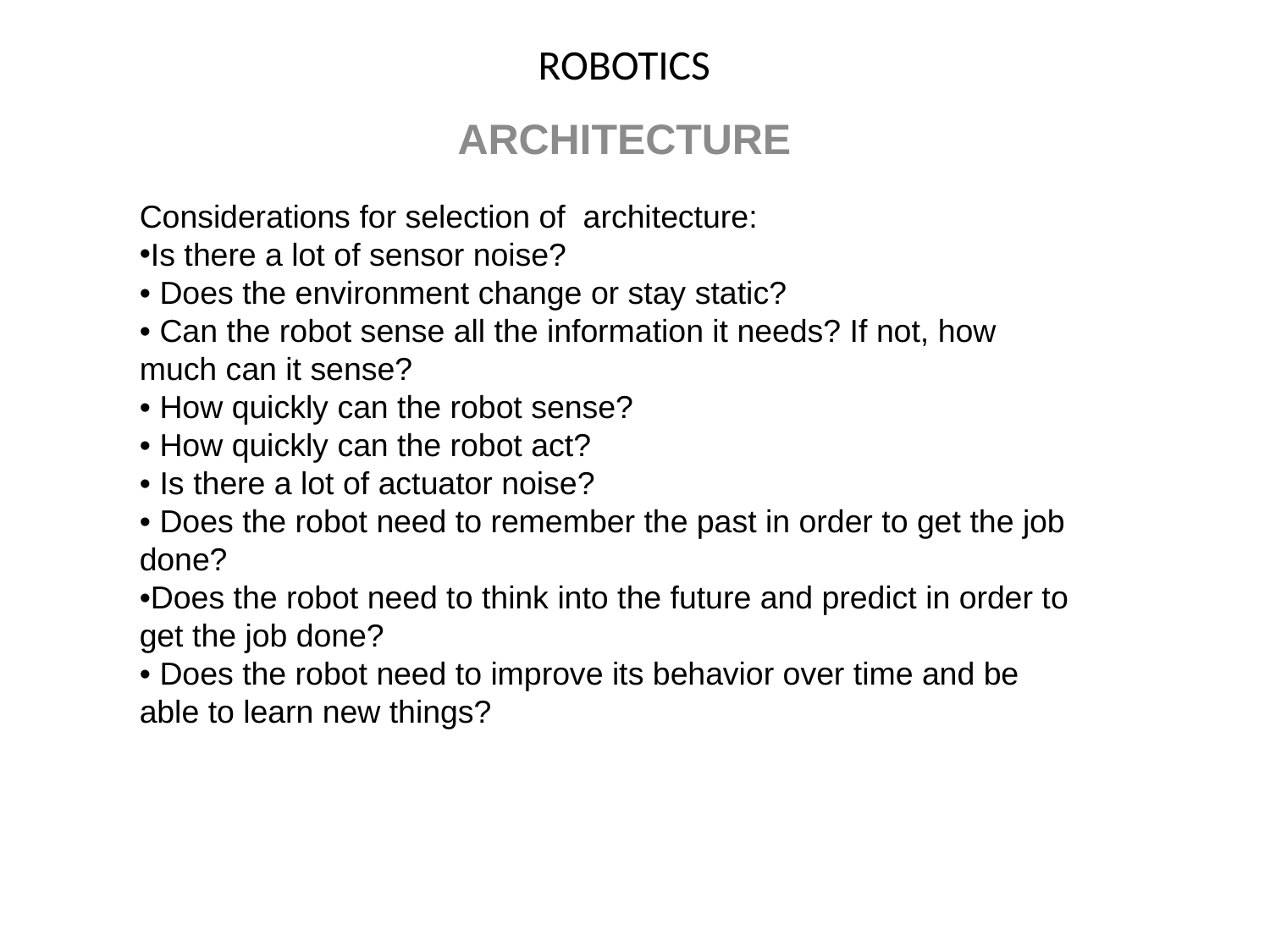

# ROBOTICS
ARCHITECTURE
Considerations for selection of  architecture:
Is there a lot of sensor noise?
• Does the environment change or stay static?
• Can the robot sense all the information it needs? If not, how much can it sense?
• How quickly can the robot sense?
• How quickly can the robot act?
• Is there a lot of actuator noise?
• Does the robot need to remember the past in order to get the job done?
•Does the robot need to think into the future and predict in order to get the job done?
• Does the robot need to improve its behavior over time and be able to learn new things?